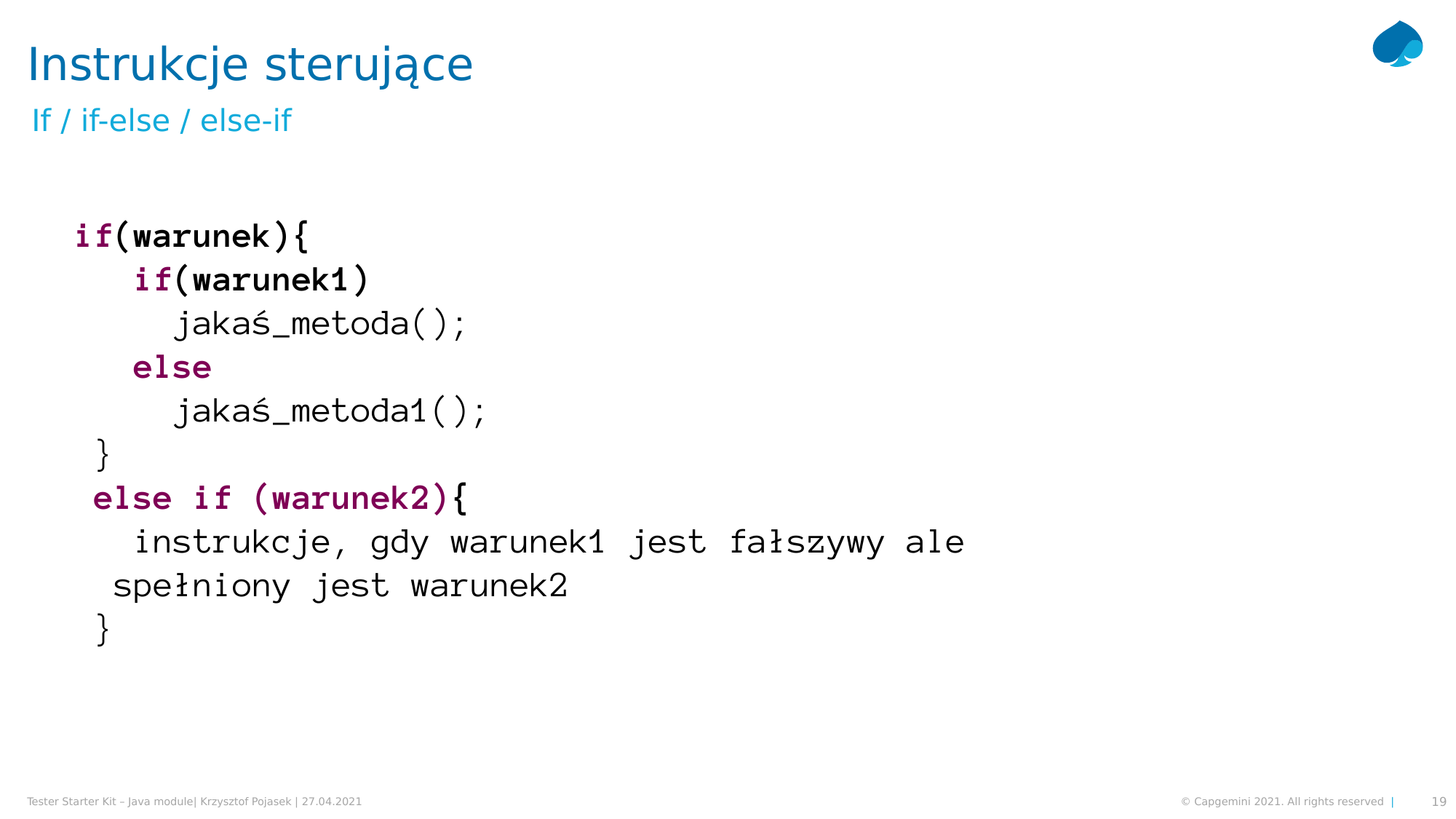

# Instrukcje sterujące
If / if-else / else-if

         if(warunek){
            if(warunek1)
              jakaś_metoda();
            else
              jakaś_metoda1();
          }
          else if (warunek2){
            instrukcje, gdy warunek1 jest fałszywy ale
		spełniony jest warunek2
          }